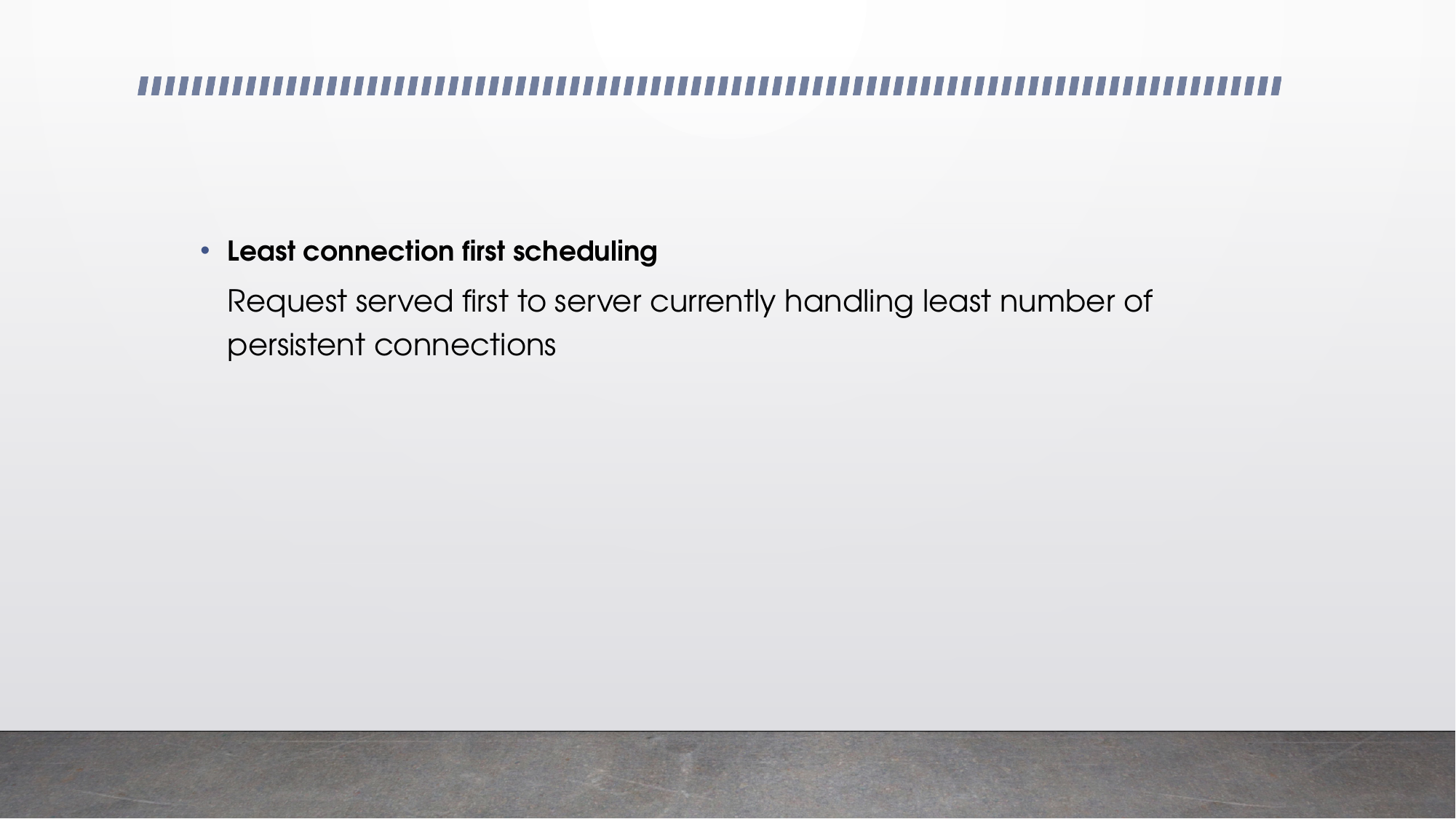

Least connection first scheduling
	Request served first to server currently handling least number of persistent connections